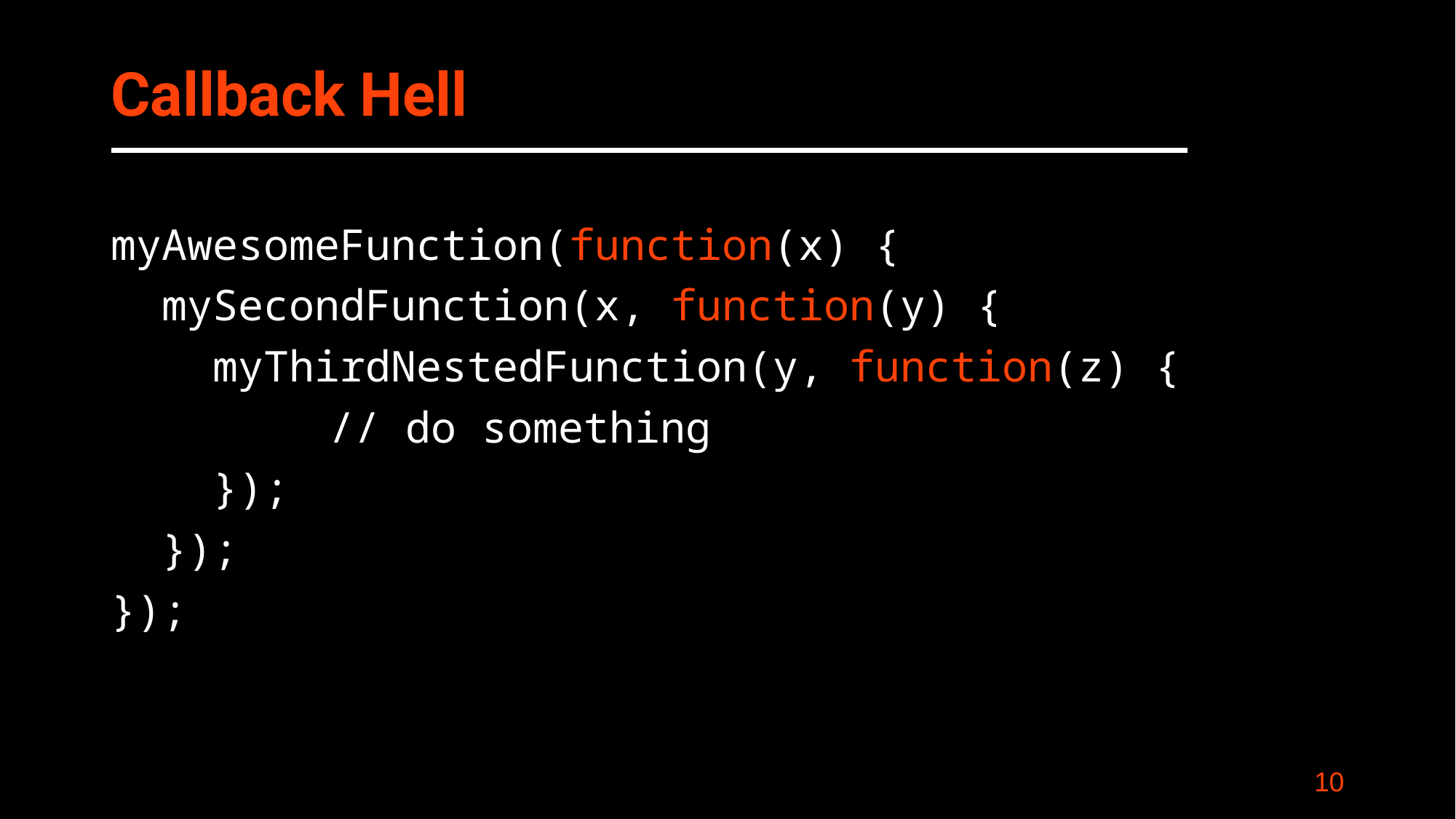

# Callback Hell
myAwesomeFunction(function(x) {
  mySecondFunction(x, function(y) {
    myThirdNestedFunction(y, function(z) {
		// do something
    });
  });
});
10